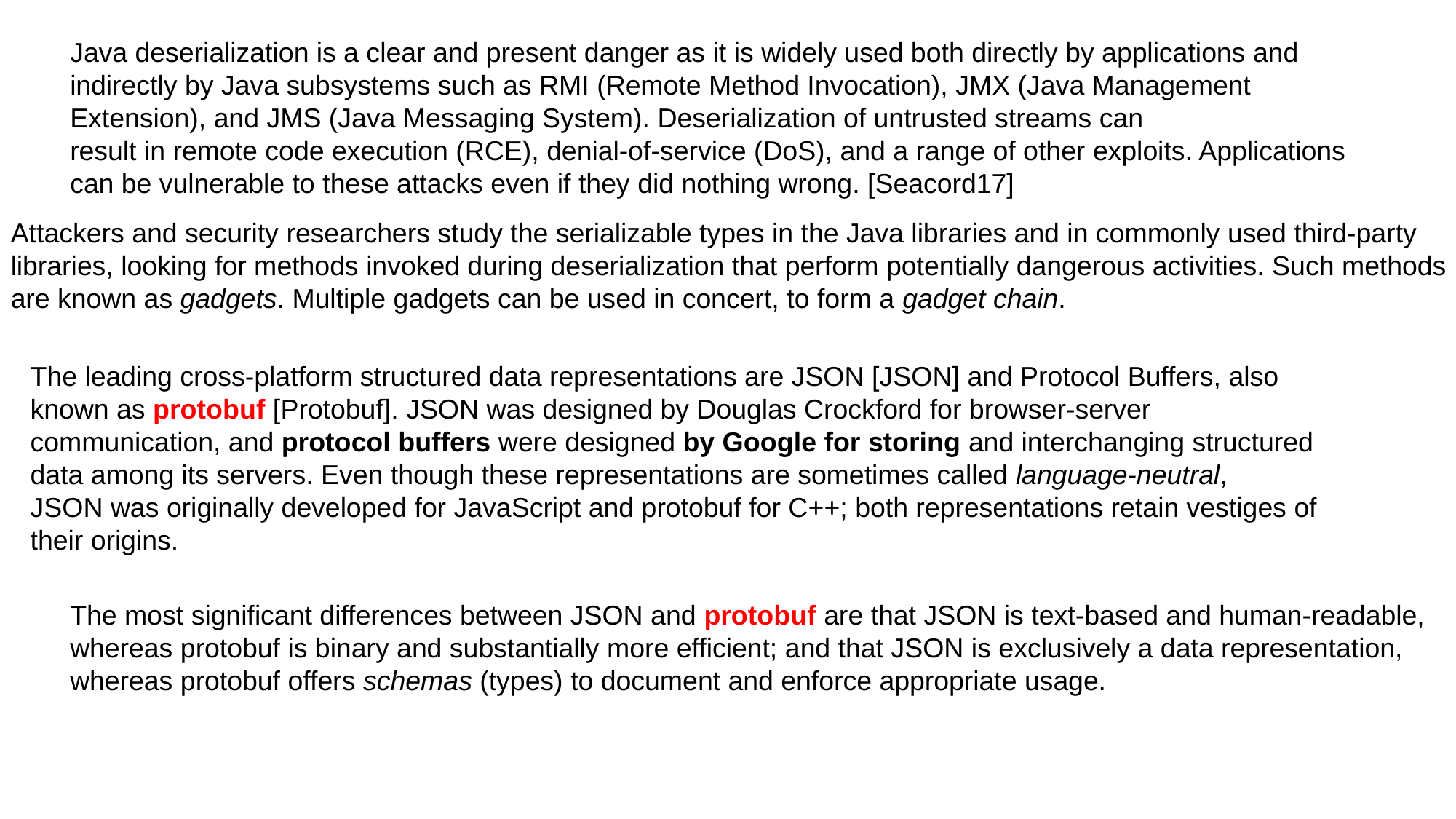

Java deserialization is a clear and present danger as it is widely used both directly by applications and indirectly by Java subsystems such as RMI (Remote Method Invocation), JMX (Java Management Extension), and JMS (Java Messaging System). Deserialization of untrusted streams can
result in remote code execution (RCE), denial-of-service (DoS), and a range of other exploits. Applications can be vulnerable to these attacks even if they did nothing wrong. [Seacord17]

Attackers and security researchers study the serializable types in the Java libraries and in commonly used third-party libraries, looking for methods invoked during deserialization that perform potentially dangerous activities. Such methods
are known as gadgets. Multiple gadgets can be used in concert, to form a gadget chain.

The leading cross-platform structured data representations are JSON [JSON] and Protocol Buffers, also known as protobuf [Protobuf]. JSON was designed by Douglas Crockford for browser-server communication, and protocol buffers were designed by Google for storing and interchanging structured data among its servers. Even though these representations are sometimes called language-neutral,
JSON was originally developed for JavaScript and protobuf for C++; both representations retain vestiges of their origins.
The most significant differences between JSON and protobuf are that JSON is text-based and human-readable, whereas protobuf is binary and substantially more efficient; and that JSON is exclusively a data representation, whereas protobuf offers schemas (types) to document and enforce appropriate usage.